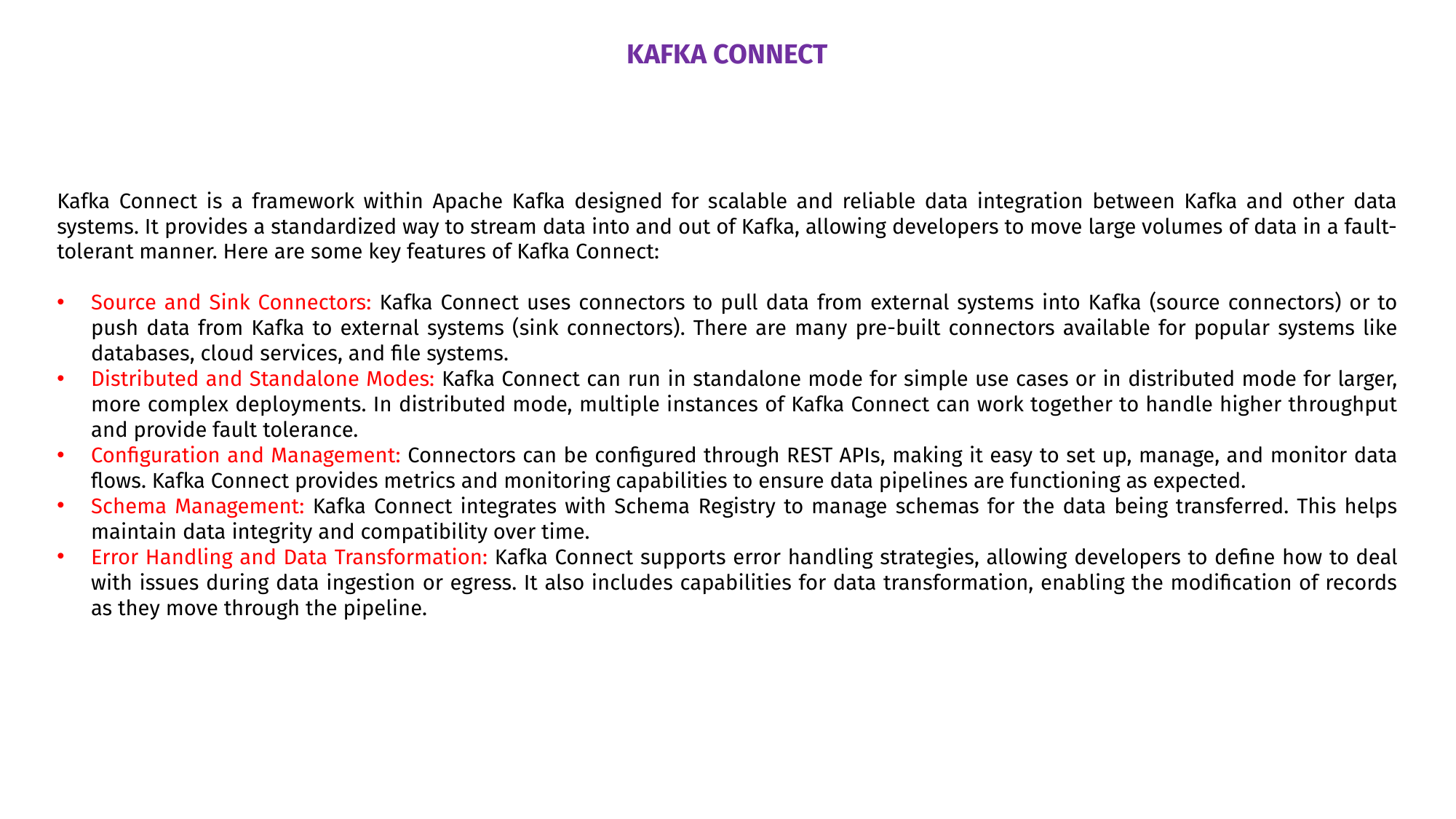

KAFKA CONNECT

Kafka Connect is a framework within Apache Kafka designed for scalable and reliable data integration between Kafka and other data systems. It provides a standardized way to stream data into and out of Kafka, allowing developers to move large volumes of data in a fault-tolerant manner. Here are some key features of Kafka Connect:

Source and Sink Connectors: Kafka Connect uses connectors to pull data from external systems into Kafka (source connectors) or to push data from Kafka to external systems (sink connectors). There are many pre-built connectors available for popular systems like databases, cloud services, and file systems.
Distributed and Standalone Modes: Kafka Connect can run in standalone mode for simple use cases or in distributed mode for larger, more complex deployments. In distributed mode, multiple instances of Kafka Connect can work together to handle higher throughput and provide fault tolerance.
Configuration and Management: Connectors can be configured through REST APIs, making it easy to set up, manage, and monitor data flows. Kafka Connect provides metrics and monitoring capabilities to ensure data pipelines are functioning as expected.
Schema Management: Kafka Connect integrates with Schema Registry to manage schemas for the data being transferred. This helps maintain data integrity and compatibility over time.
Error Handling and Data Transformation: Kafka Connect supports error handling strategies, allowing developers to define how to deal with issues during data ingestion or egress. It also includes capabilities for data transformation, enabling the modification of records as they move through the pipeline.